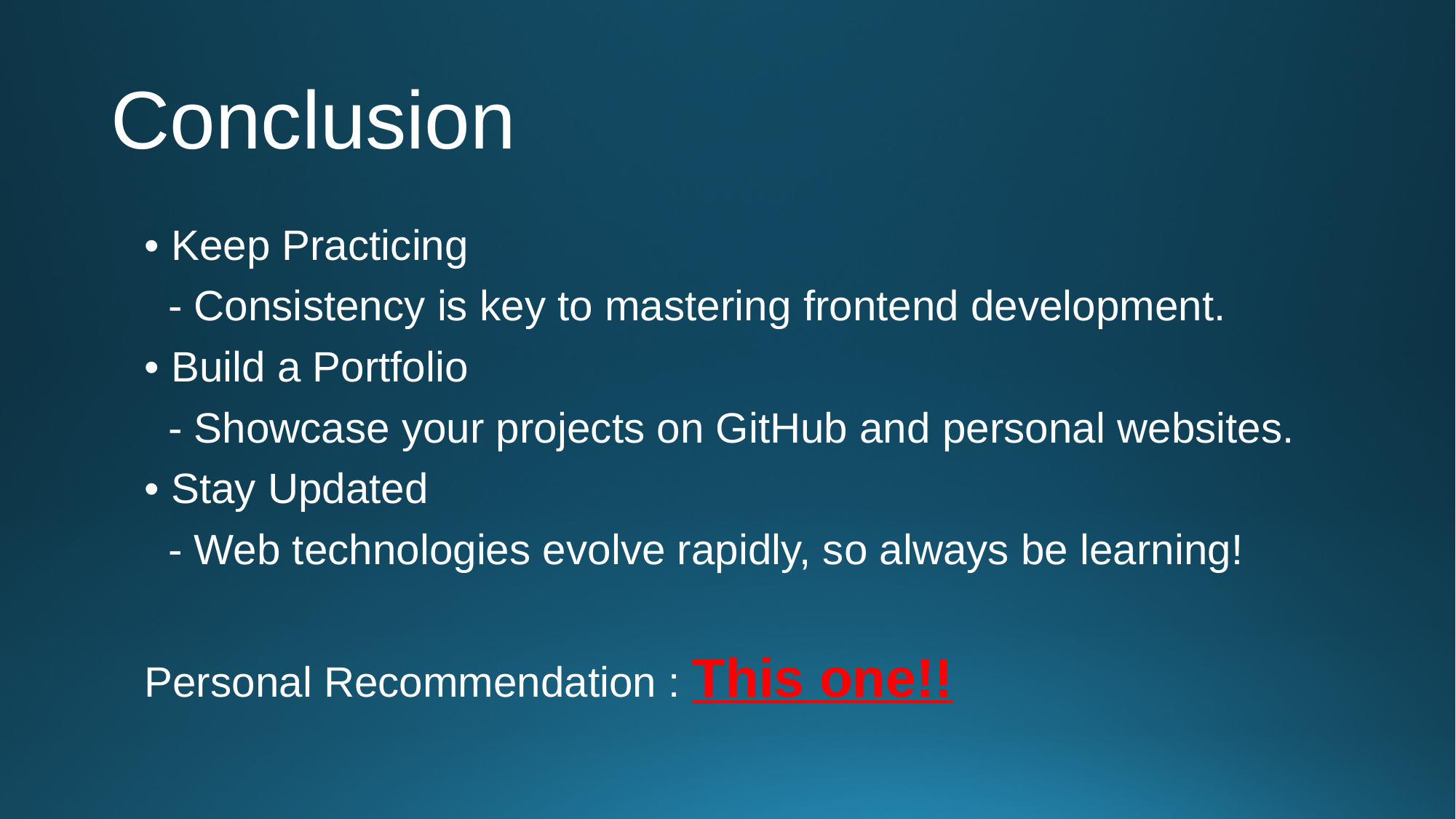

# Conclusion
• Keep Practicing
  - Consistency is key to mastering frontend development.
• Build a Portfolio
  - Showcase your projects on GitHub and personal websites.
• Stay Updated
  - Web technologies evolve rapidly, so always be learning!

Personal Recommendation : This one!!